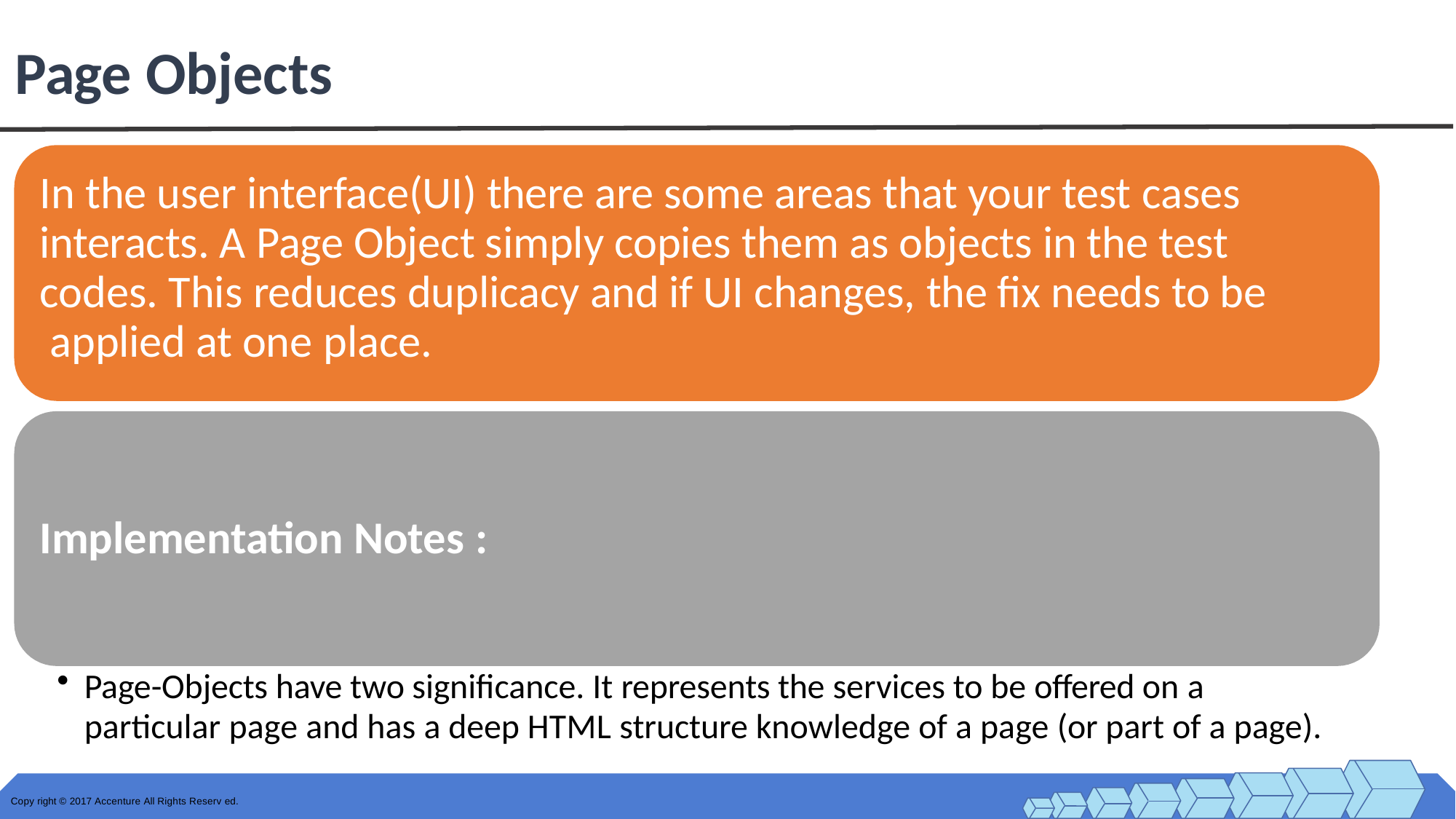

# Page Objects

In the user interface(UI) there are some areas that your test cases  interacts. A Page Object simply copies them as objects in the test  codes. This reduces duplicacy and if UI changes, the fix needs to be  applied at one place.

Implementation Notes :

Page-Objects have two significance. It represents the services to be offered on a
particular page and has a deep HTML structure knowledge of a page (or part of a page).
Copy right © 2017 Accenture All Rights Reserv ed.